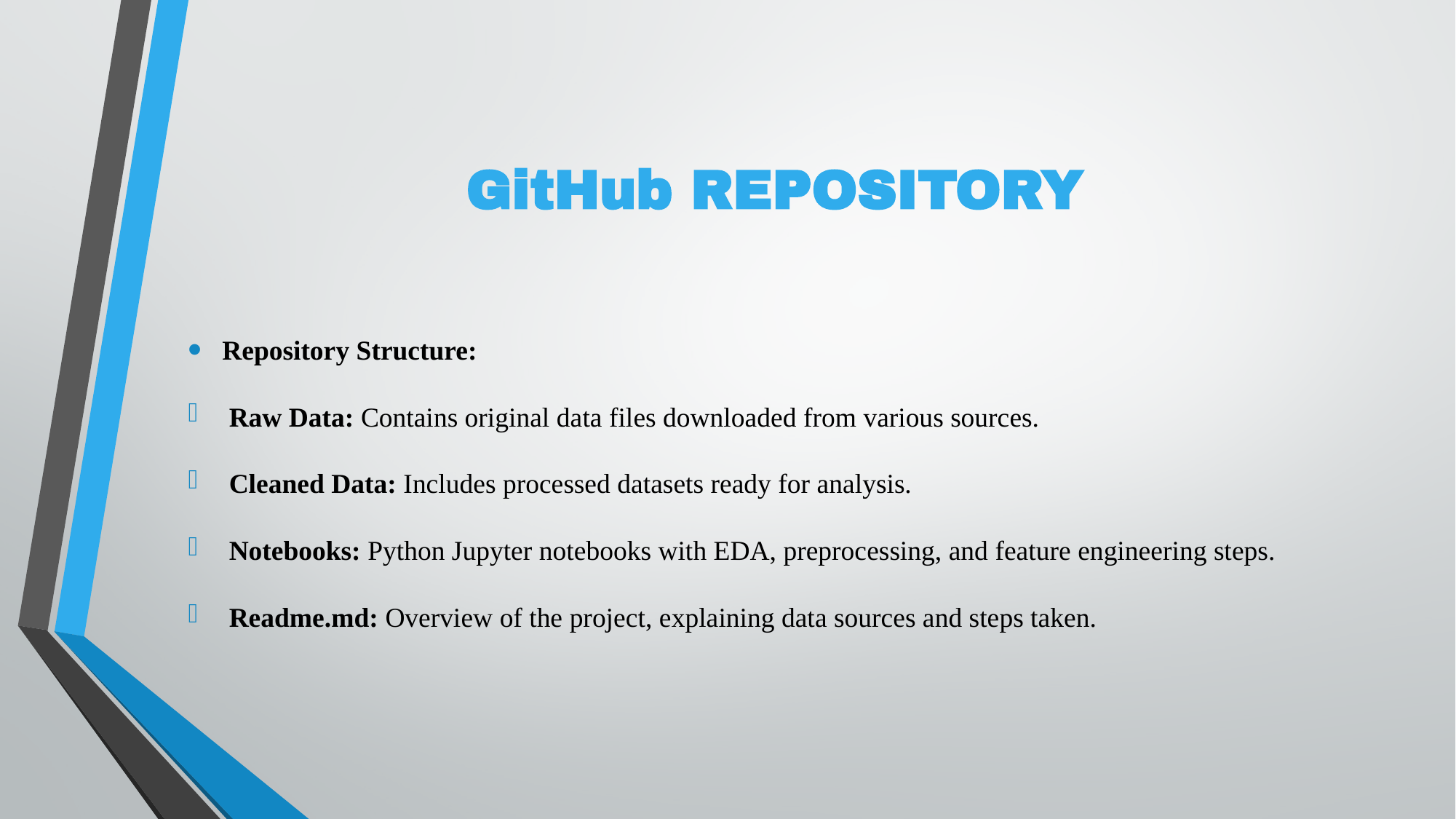

# GitHub REPOSITORY
Repository Structure:
Raw Data: Contains original data files downloaded from various sources.
Cleaned Data: Includes processed datasets ready for analysis.
Notebooks: Python Jupyter notebooks with EDA, preprocessing, and feature engineering steps.
Readme.md: Overview of the project, explaining data sources and steps taken.